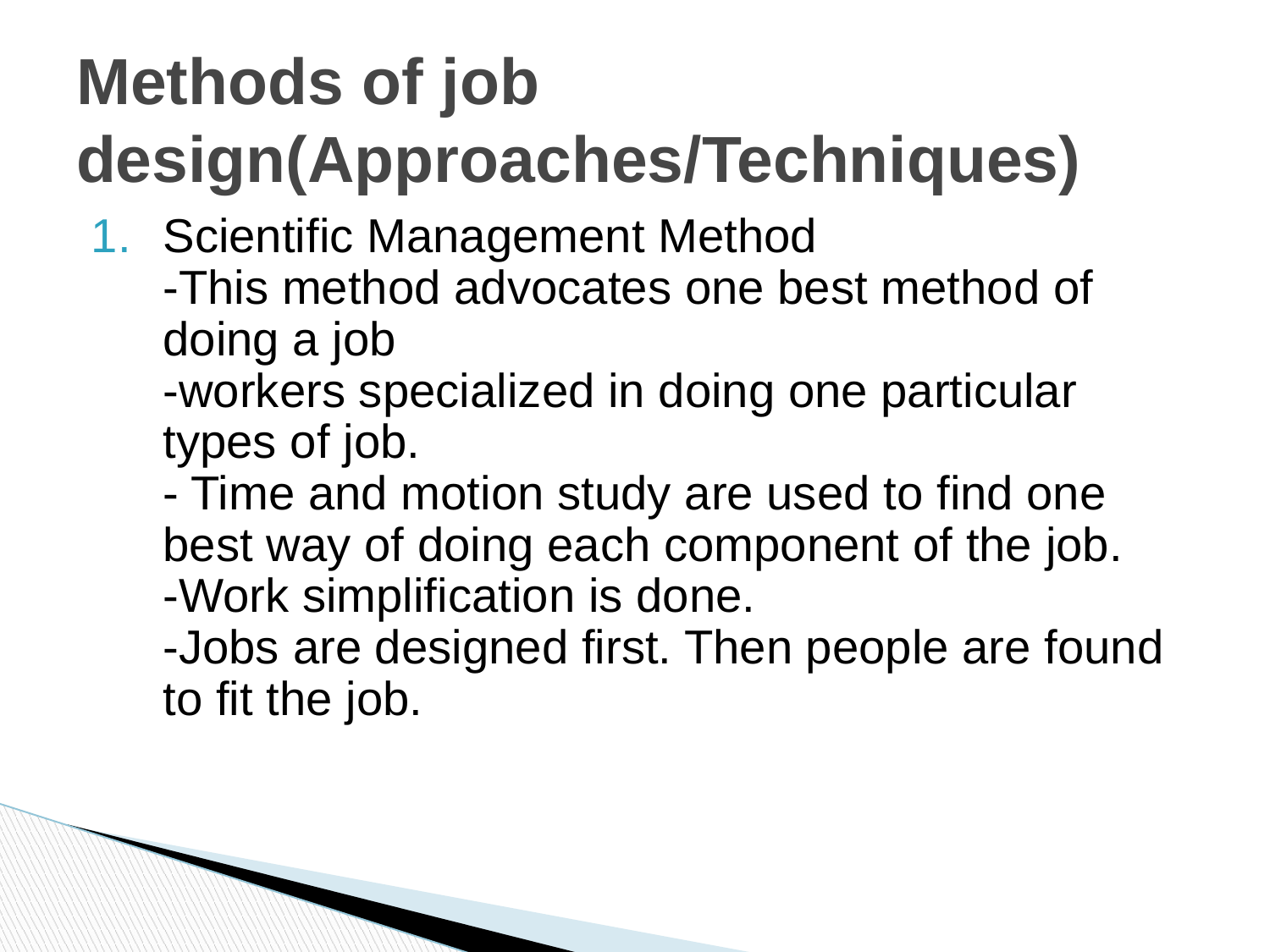

# Methods of job design(Approaches/Techniques)
Scientific Management Method
-This method advocates one best method of doing a job
-workers specialized in doing one particular types of job.
- Time and motion study are used to find one best way of doing each component of the job.
-Work simplification is done.
-Jobs are designed first. Then people are found to fit the job.